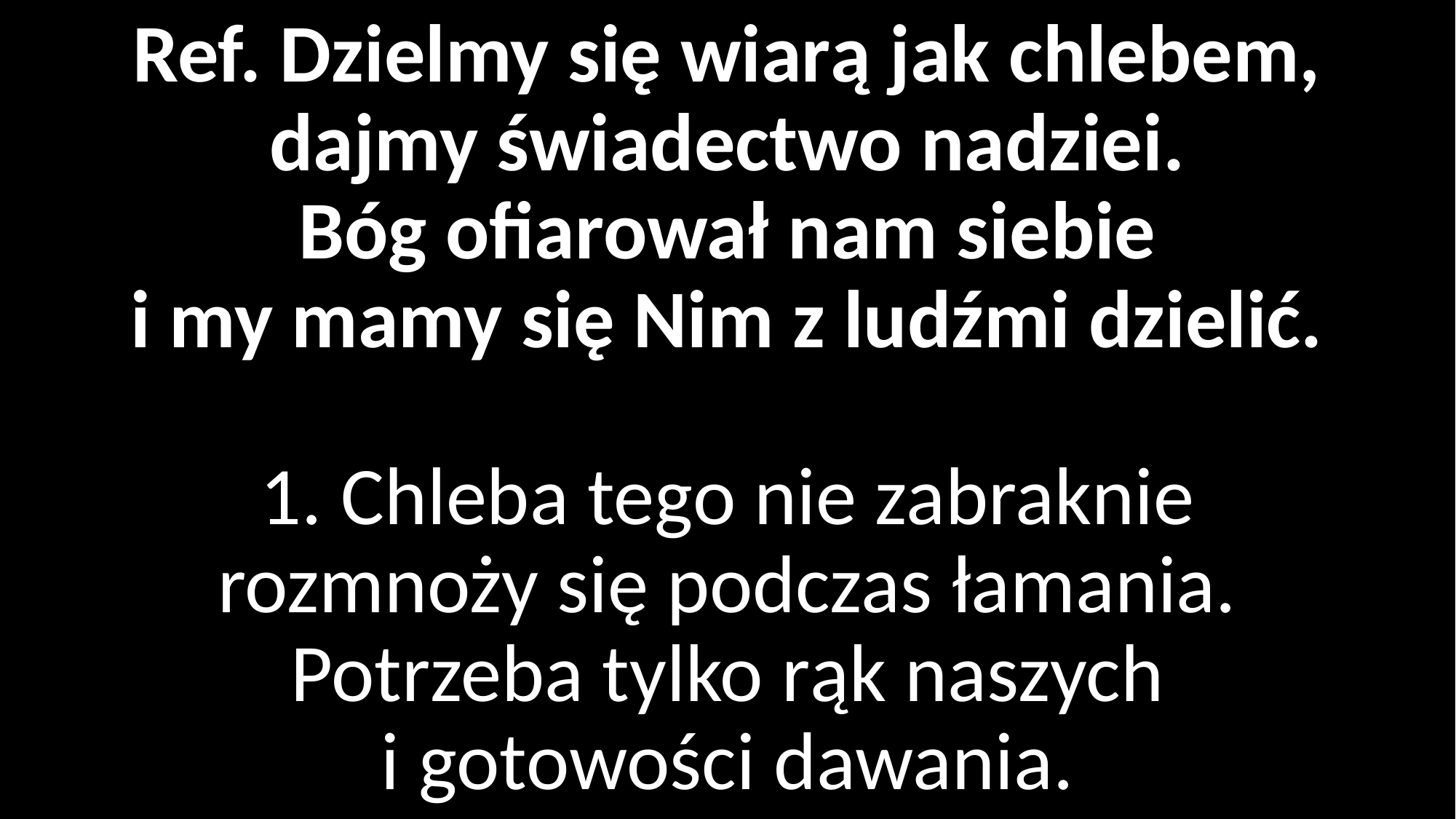

# Ref. Dzielmy się wiarą jak chlebem, dajmy świadectwo nadziei. Bóg ofiarował nam siebie i my mamy się Nim z ludźmi dzielić. 1. Chleba tego nie zabraknie rozmnoży się podczas łamania. Potrzeba tylko rąk naszych i gotowości dawania.